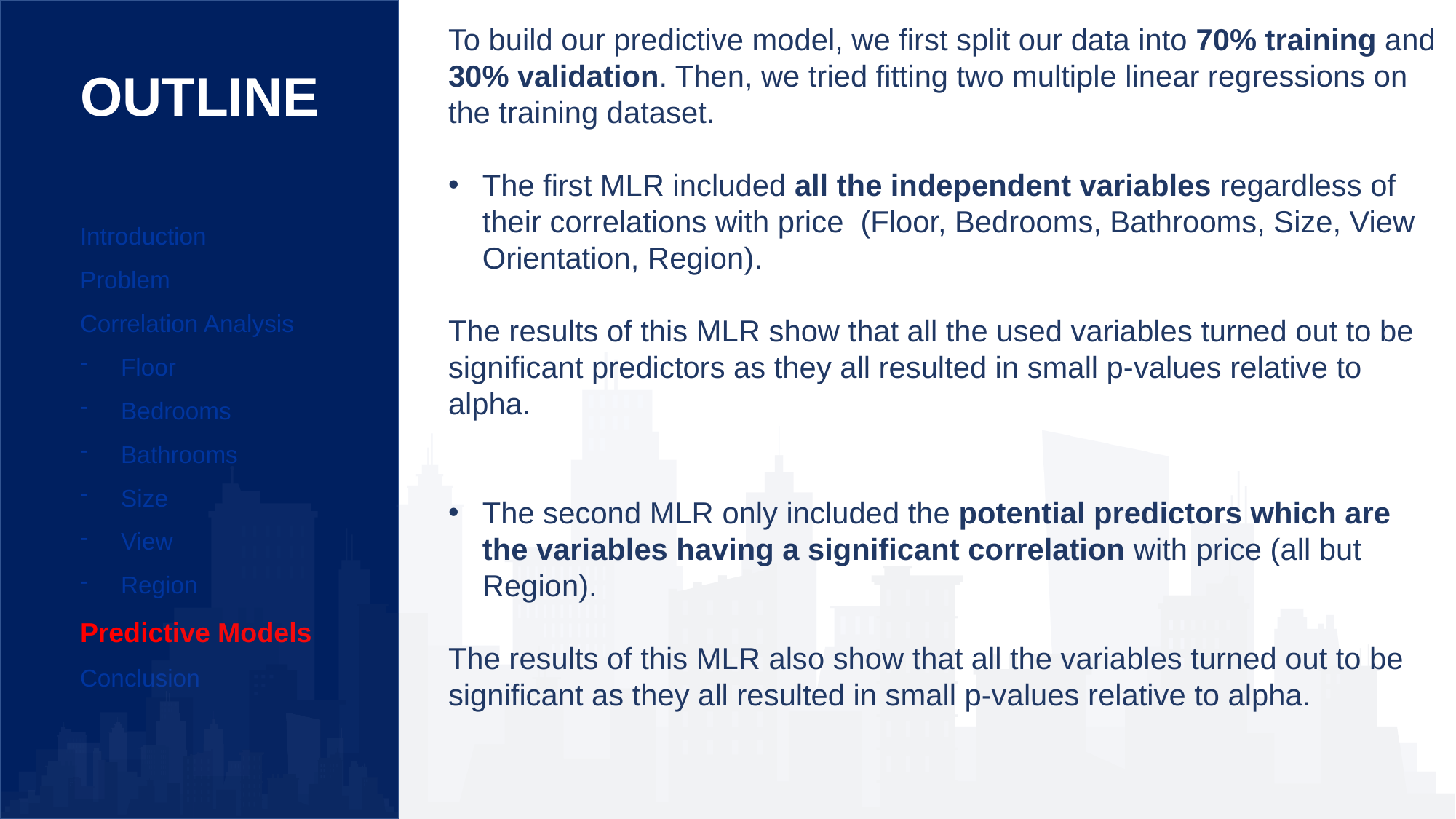

To build our predictive model, we first split our data into 70% training and 30% validation. Then, we tried fitting two multiple linear regressions on the training dataset.

The first MLR included all the independent variables regardless of their correlations with price  (Floor, Bedrooms, Bathrooms, Size, View Orientation, Region).

The results of this MLR show that all the used variables turned out to be significant predictors as they all resulted in small p-values relative to alpha.

The second MLR only included the potential predictors which are the variables having a significant correlation with price (all but Region).

The results of this MLR also show that all the variables turned out to be significant as they all resulted in small p-values relative to alpha.

OUTLINE

Introduction
Problem
Correlation Analysis
Floor
Bedrooms
Bathrooms
Size
View
Region
Predictive Models
Conclusion